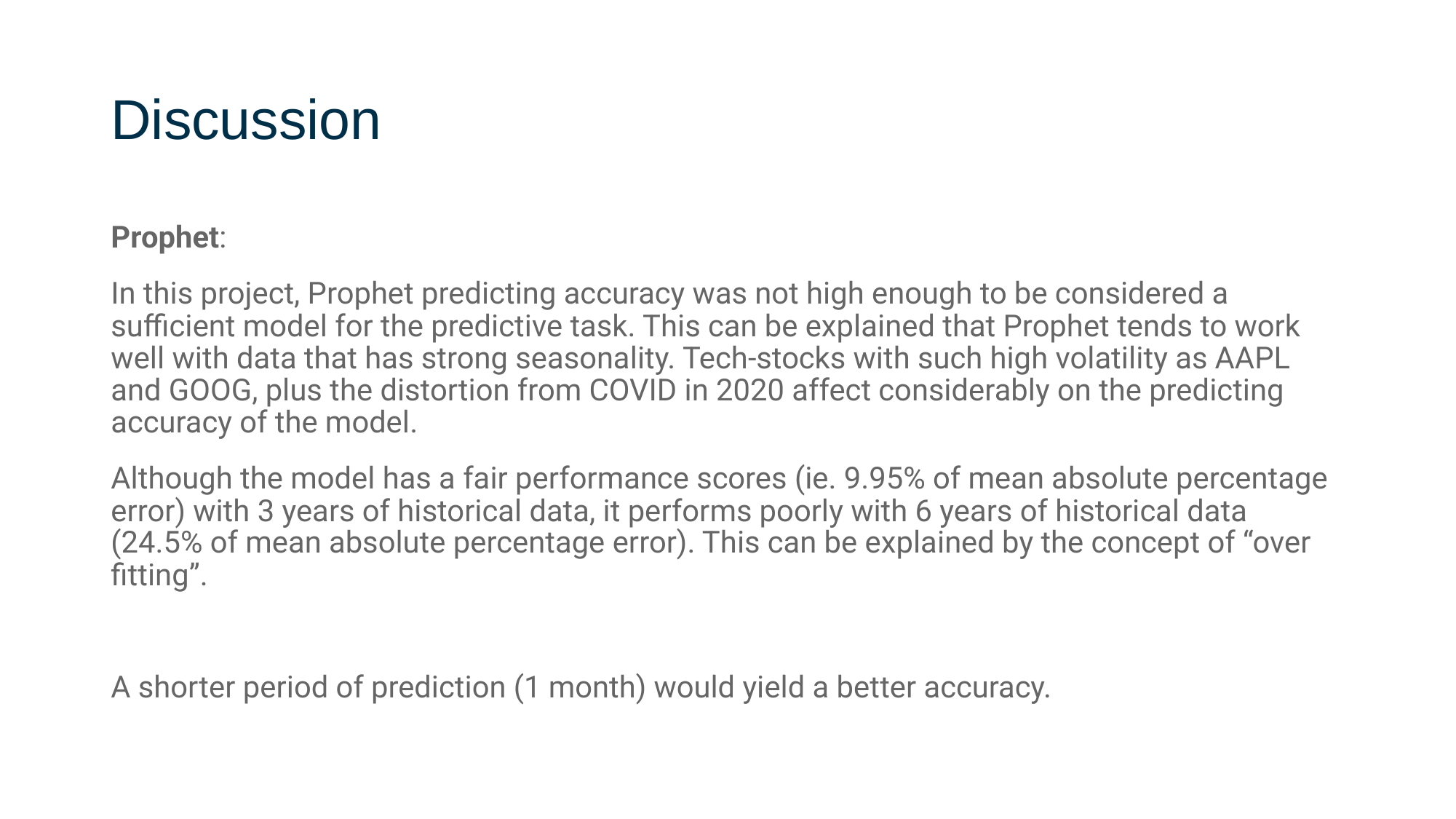

# Discussion
Prophet:
In this project, Prophet predicting accuracy was not high enough to be considered a sufficient model for the predictive task. This can be explained that Prophet tends to work well with data that has strong seasonality. Tech-stocks with such high volatility as AAPL and GOOG, plus the distortion from COVID in 2020 affect considerably on the predicting accuracy of the model.
Although the model has a fair performance scores (ie. 9.95% of mean absolute percentage error) with 3 years of historical data, it performs poorly with 6 years of historical data (24.5% of mean absolute percentage error). This can be explained by the concept of “over fitting”.

A shorter period of prediction (1 month) would yield a better accuracy.